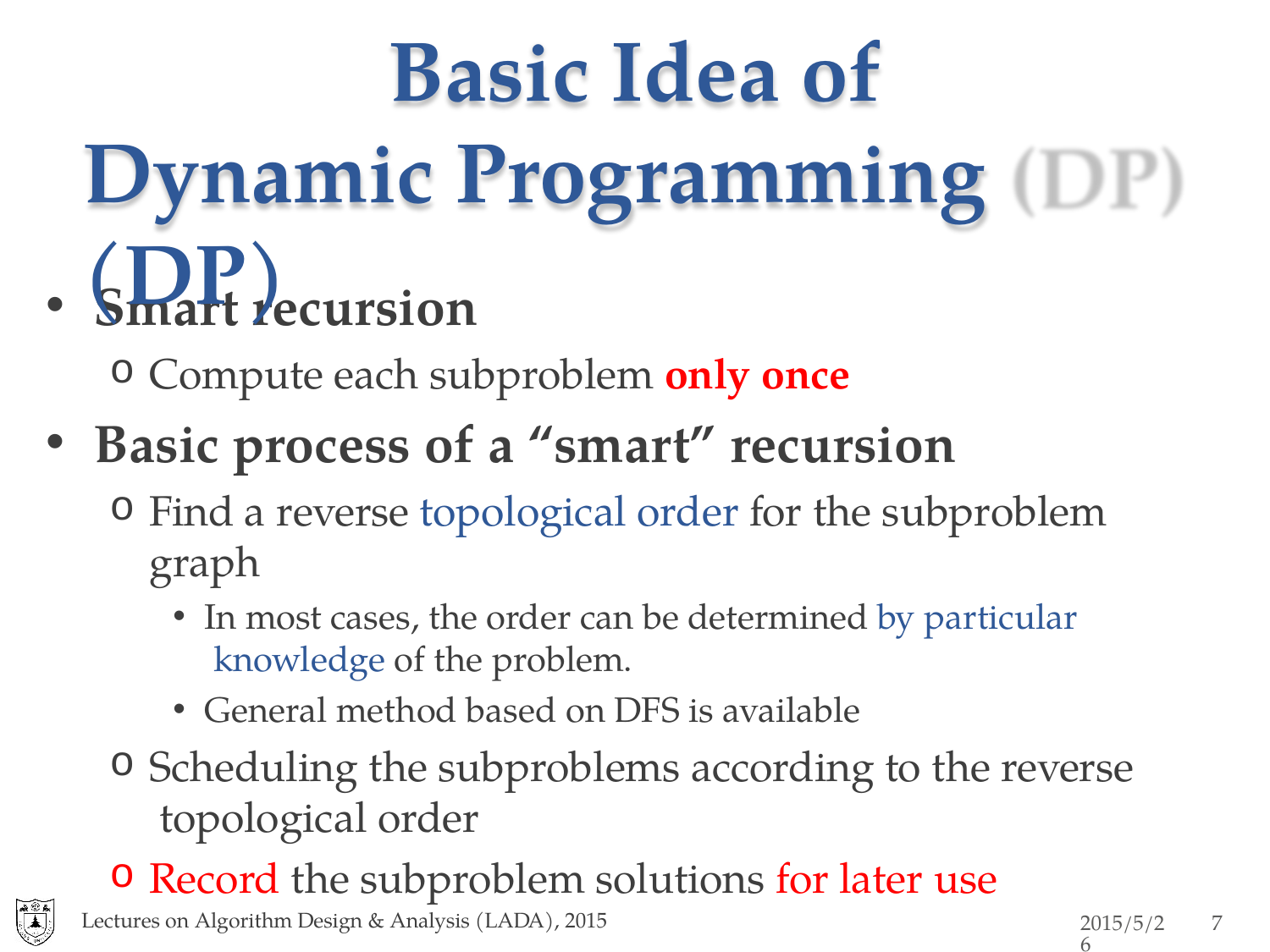

# Basic Idea of  Dynamic Programming (DP)

Smart recursion
Compute each subproblem only once
Basic process of a “smart” recursion
Find a reverse topological order for the subproblem  graph
In most cases, the order can be determined by particular  knowledge of the problem.
General method based on DFS is available
Scheduling the subproblems according to the reverse  topological order
Record the subproblem solutions for later use
Lectures on Algorithm Design & Analysis (LADA), 2015
2015/5/26
7